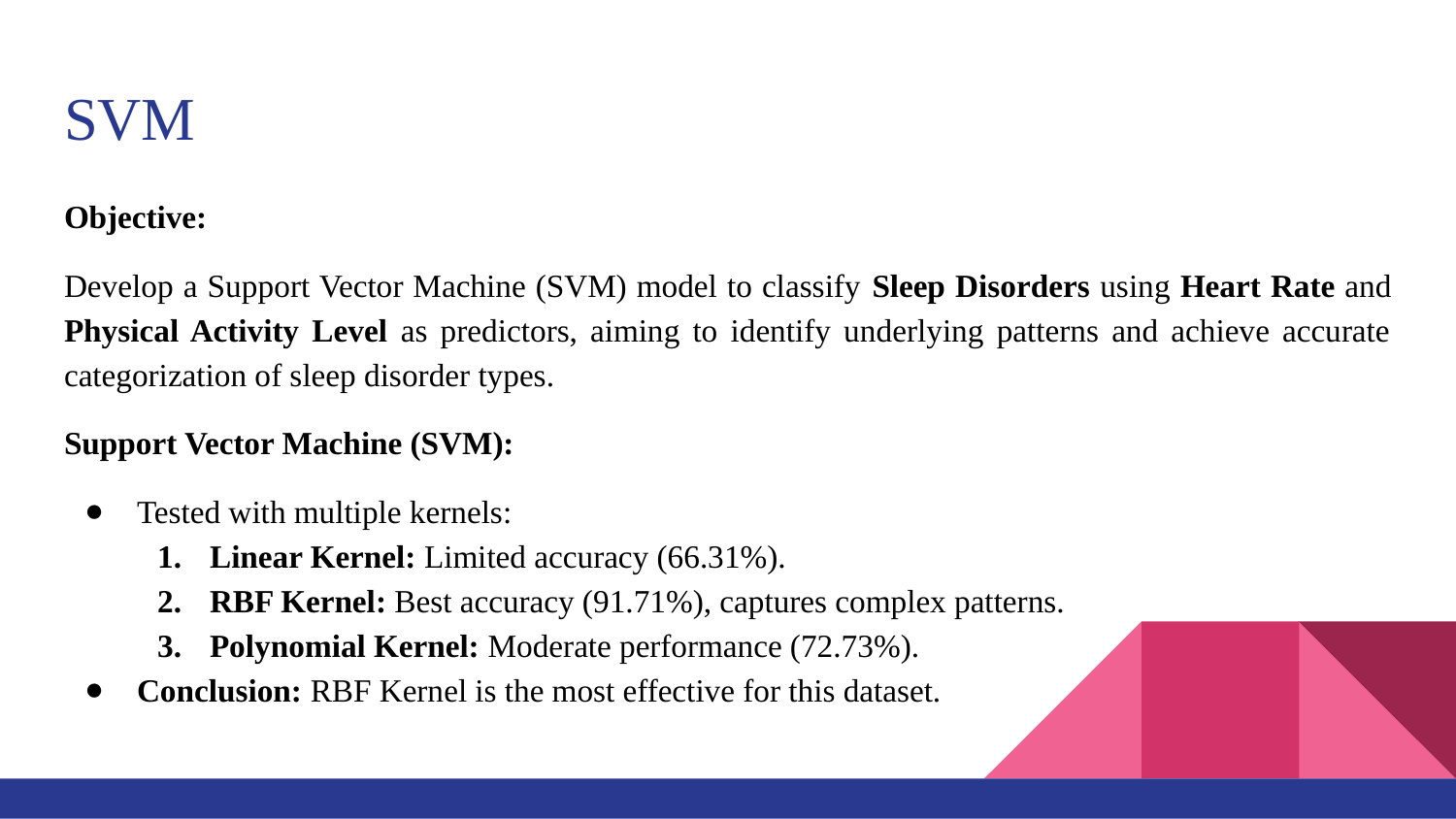

# SVM
Objective:
Develop a Support Vector Machine (SVM) model to classify Sleep Disorders using Heart Rate and Physical Activity Level as predictors, aiming to identify underlying patterns and achieve accurate categorization of sleep disorder types.
Support Vector Machine (SVM):
Tested with multiple kernels:
Linear Kernel: Limited accuracy (66.31%).
RBF Kernel: Best accuracy (91.71%), captures complex patterns.
Polynomial Kernel: Moderate performance (72.73%).
Conclusion: RBF Kernel is the most effective for this dataset.